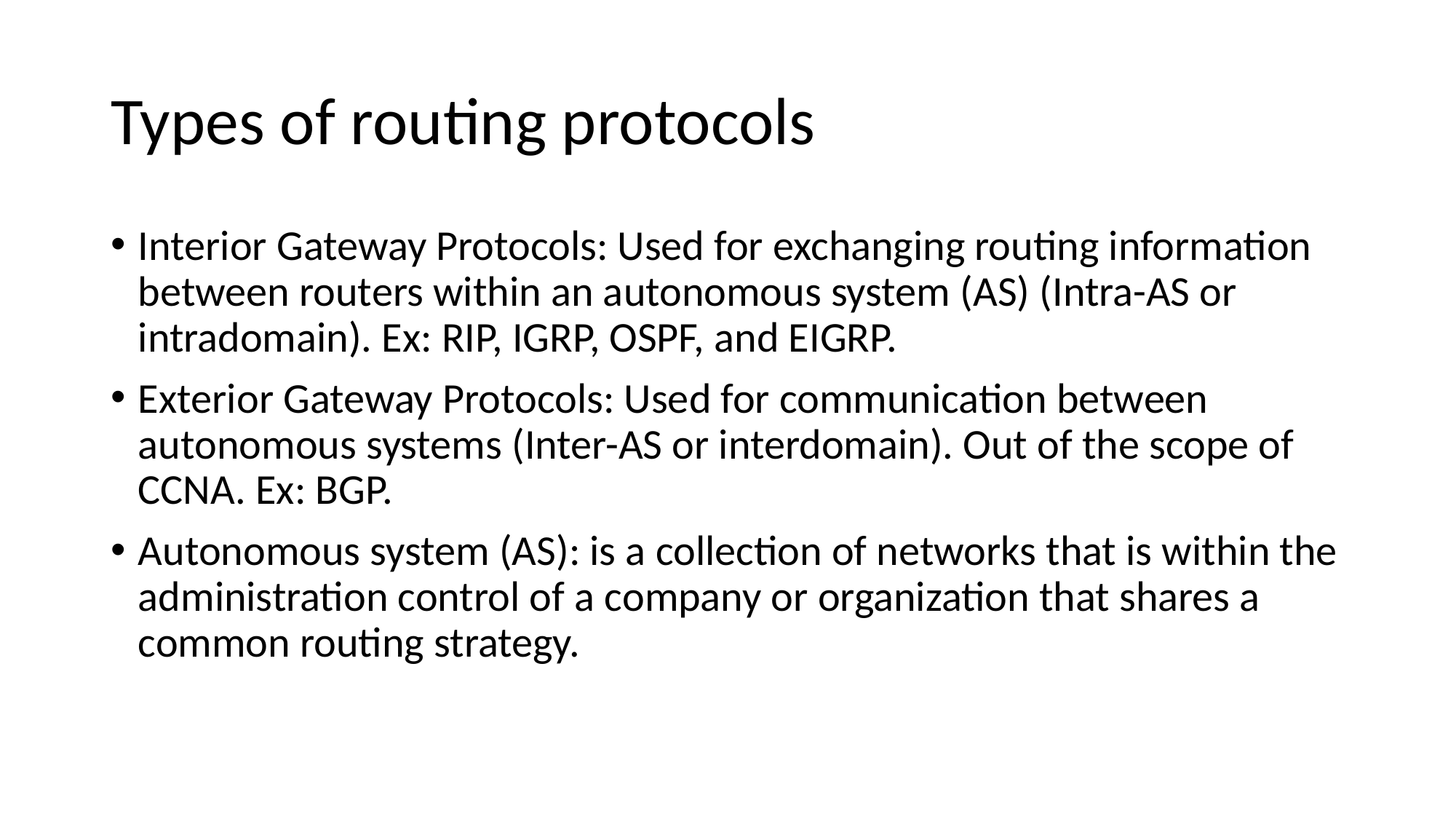

# Types of routing protocols
Interior Gateway Protocols: Used for exchanging routing information between routers within an autonomous system (AS) (Intra-AS or intradomain). Ex: RIP, IGRP, OSPF, and EIGRP.
Exterior Gateway Protocols: Used for communication between autonomous systems (Inter-AS or interdomain). Out of the scope of CCNA. Ex: BGP.
Autonomous system (AS): is a collection of networks that is within the administration control of a company or organization that shares a common routing strategy.